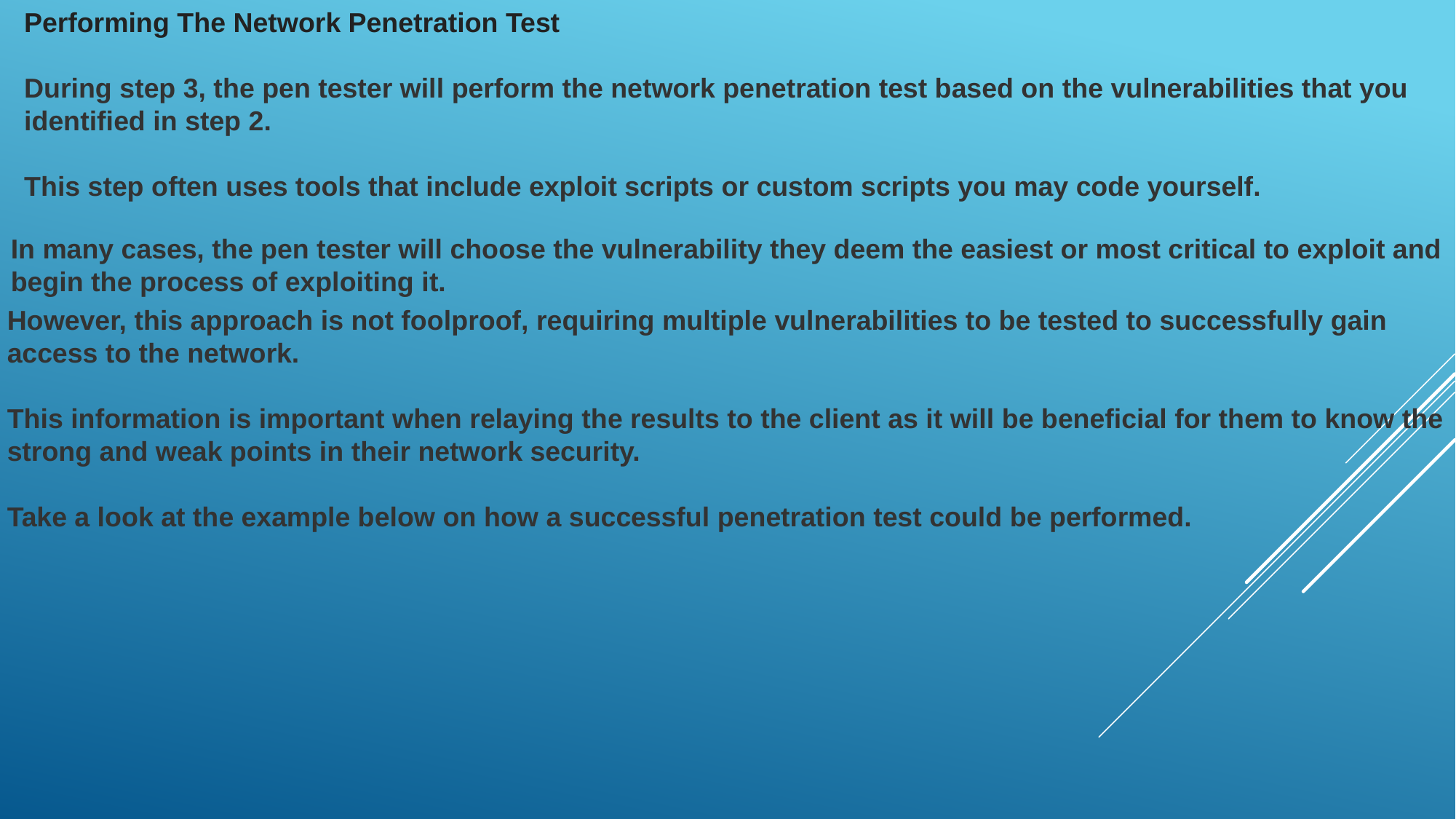

Performing The Network Penetration Test

During step 3, the pen tester will perform the network penetration test based on the vulnerabilities that you identified in step 2.

This step often uses tools that include exploit scripts or custom scripts you may code yourself.
In many cases, the pen tester will choose the vulnerability they deem the easiest or most critical to exploit and begin the process of exploiting it.

However, this approach is not foolproof, requiring multiple vulnerabilities to be tested to successfully gain access to the network.

This information is important when relaying the results to the client as it will be beneficial for them to know the strong and weak points in their network security.

Take a look at the example below on how a successful penetration test could be performed.